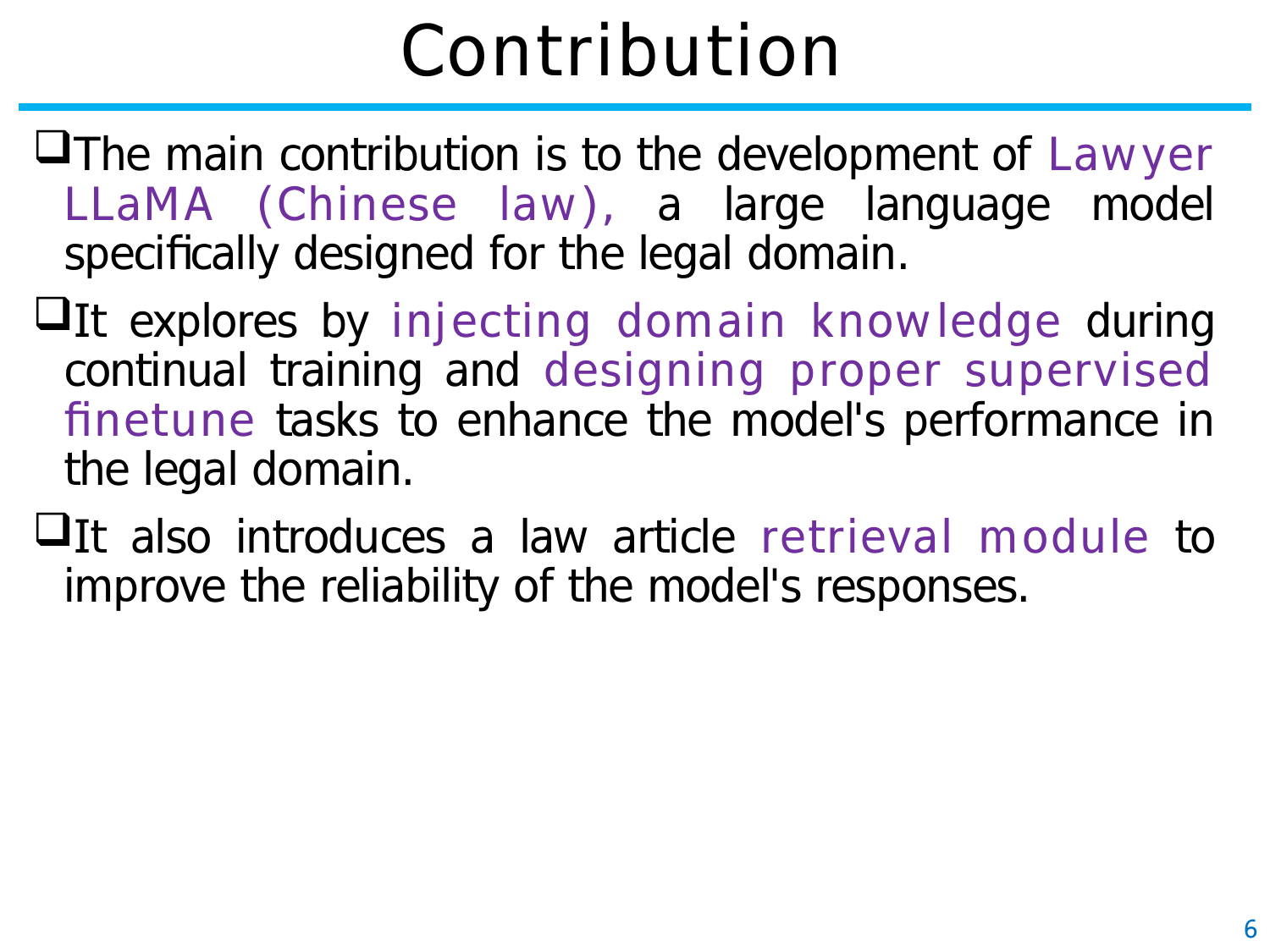

# Contribution

The main contribution is to the development of Lawyer LLaMA (Chinese law), a large language model specifically designed for the legal domain.
It explores by injecting domain knowledge during continual training and designing proper supervised finetune tasks to enhance the model's performance in the legal domain.
It also introduces a law article retrieval module to improve the reliability of the model's responses.

6